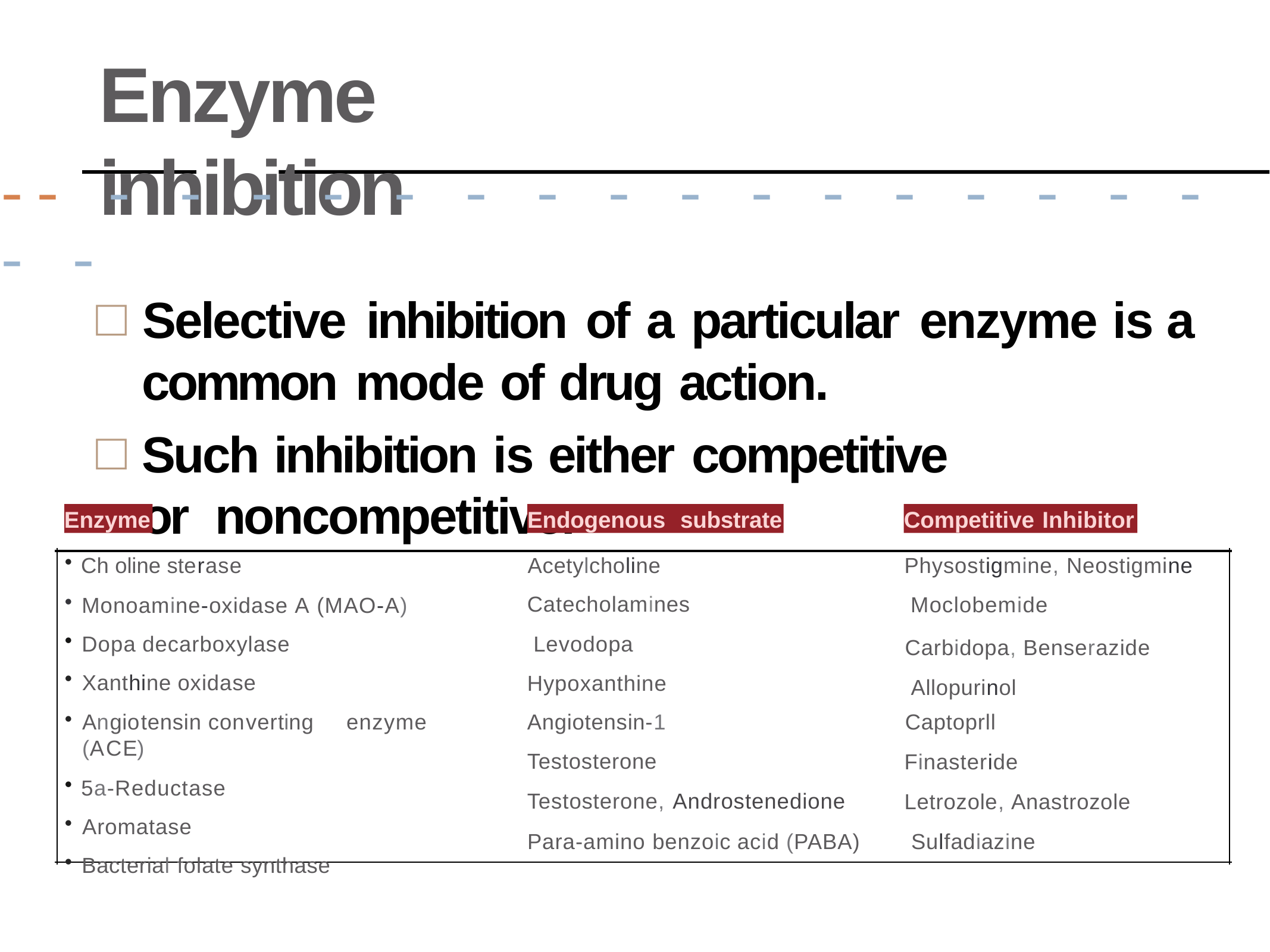

# Enzyme inhibition
-- - - - - - - - - - - - - - - - - - -
Selective inhibition of a particular enzyme is a
common mode of drug action.
Such inhibition is either competitive or  noncompetitive.

Enzyme
Endogenous	substrate
Competitive Inhibitor
Ch oline sterase
Monoamine-oxidase A (MAO-A)
Dopa decarboxylase
Xanthine oxidase
Angiotensin converting	enzyme (ACE)
5a-Reductase
Aromatase
Bacterial folate synthase
Acetylcholine  Catecholamines  Levodopa  Hypoxanthine  Angiotensin-1  Testosterone
Testosterone, Androstenedione  Para-amino benzoic acid (PABA)
Physostigmine, Neostigmine  Moclobemide
Carbidopa, Benserazide  Allopurinol
Captoprll
Finasteride
Letrozole, Anastrozole  Sulfadiazine